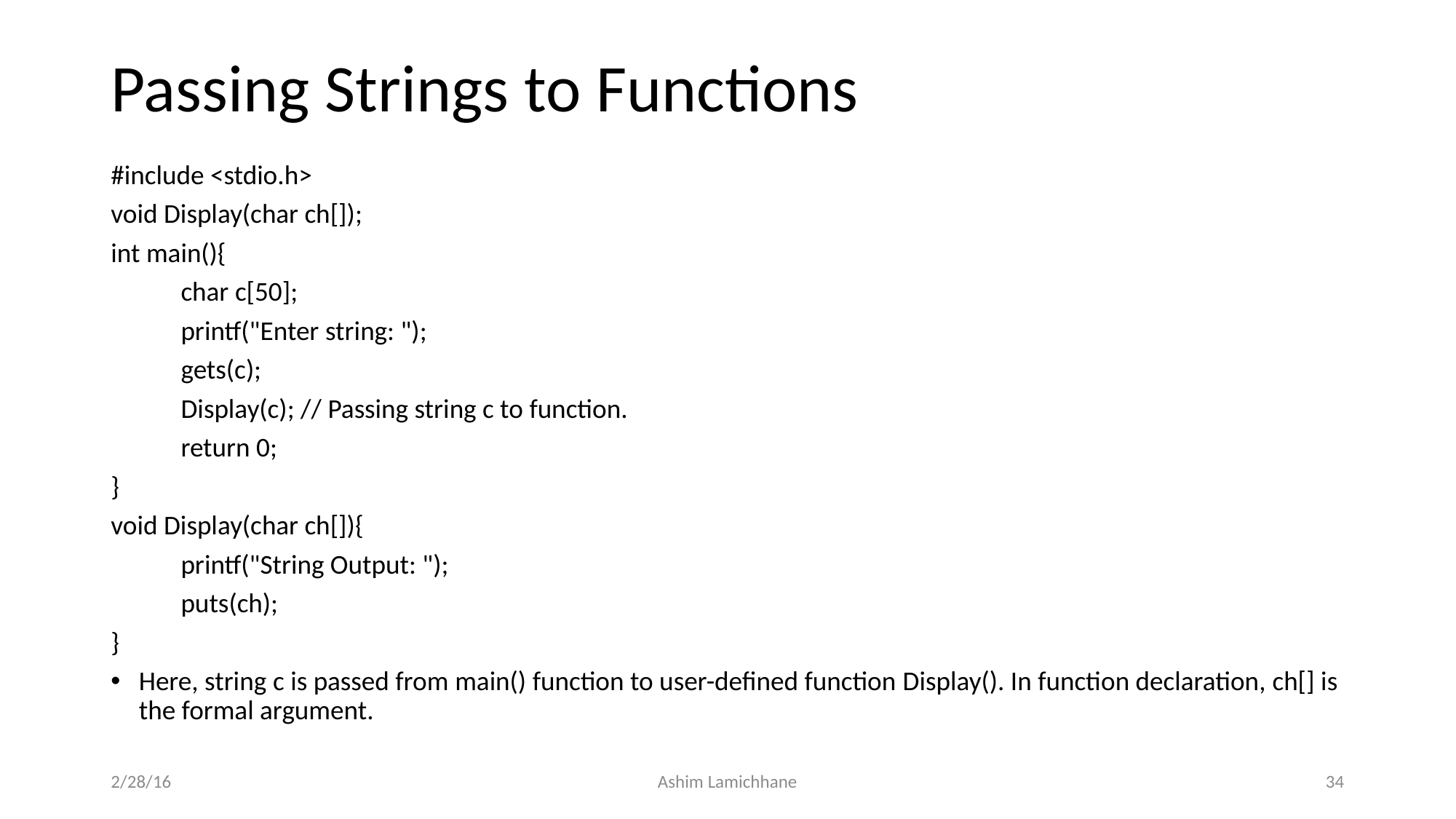

# Passing Strings to Functions
#include <stdio.h>
void Display(char ch[]);
int main(){
	char c[50];
	printf("Enter string: ");
	gets(c);
	Display(c); // Passing string c to function.
	return 0;
}
void Display(char ch[]){
	printf("String Output: ");
	puts(ch);
}
Here, string c is passed from main() function to user-defined function Display(). In function declaration, ch[] is the formal argument.
2/28/16
Ashim Lamichhane
34